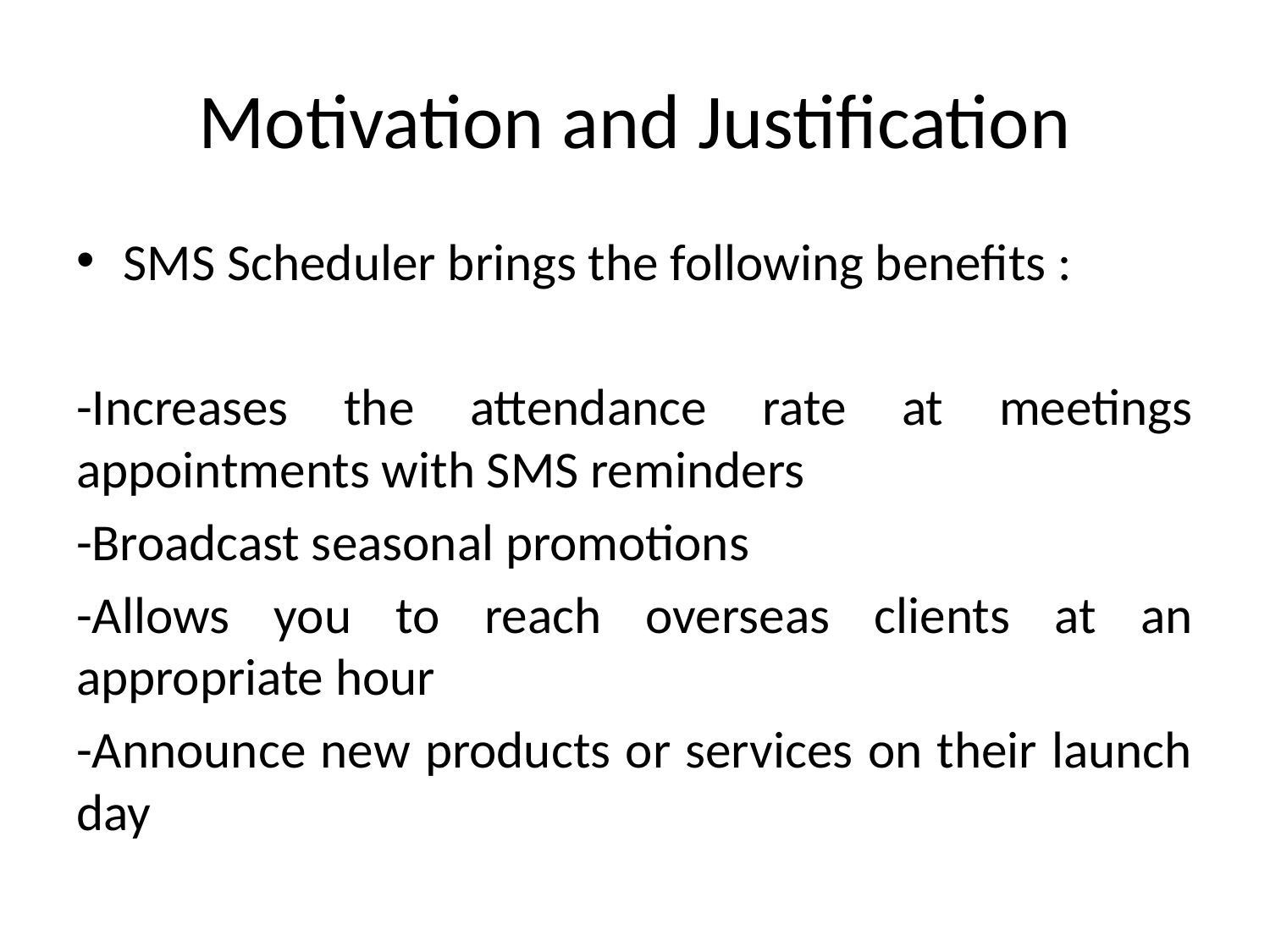

# Motivation and Justification
SMS Scheduler brings the following benefits :

-Increases the attendance rate at meetings appointments with SMS reminders
-Broadcast seasonal promotions
-Allows you to reach overseas clients at an appropriate hour
-Announce new products or services on their launch day